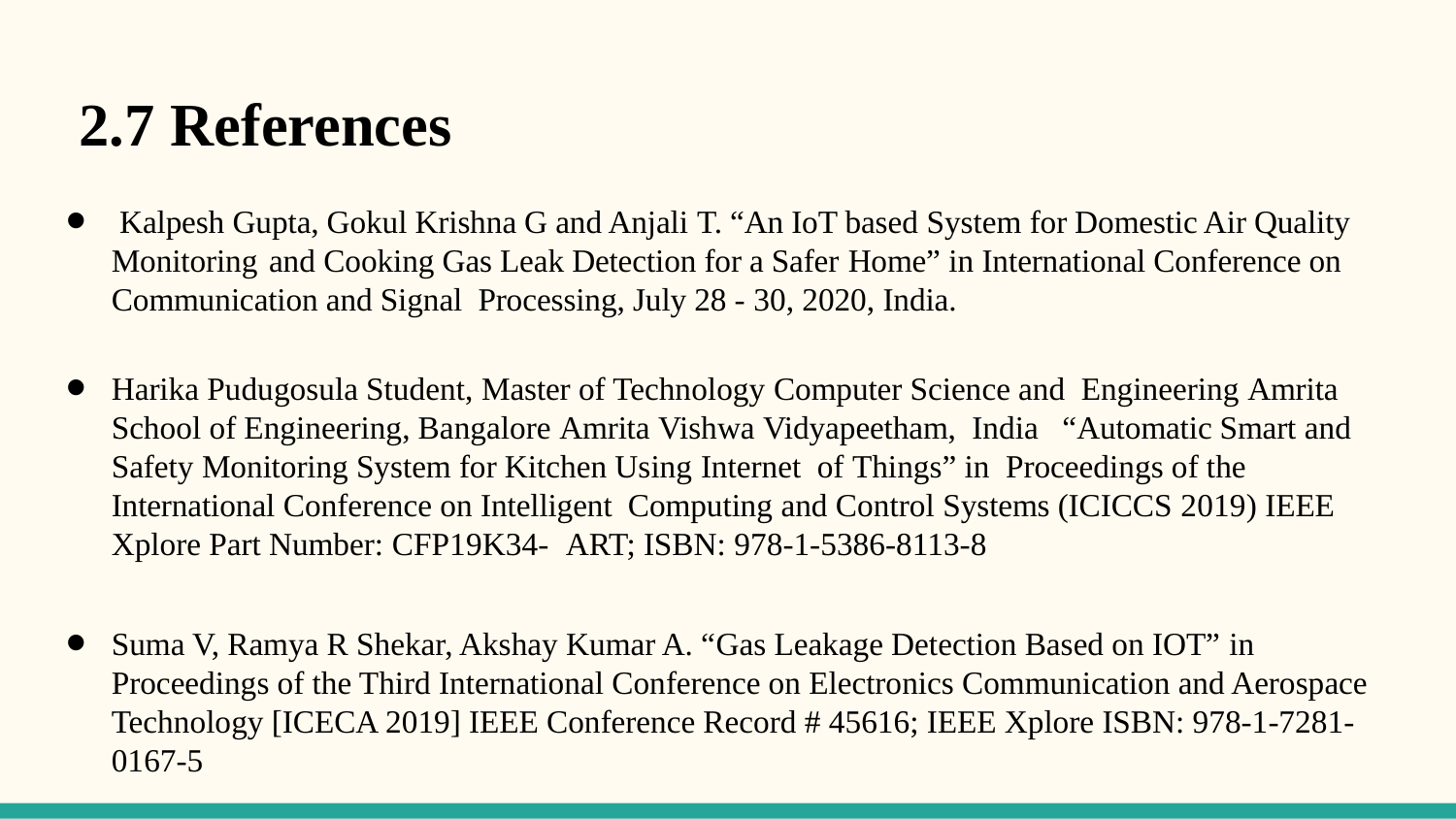

2.7 References
 Kalpesh Gupta, Gokul Krishna G and Anjali T. “An IoT based System for Domestic Air Quality Monitoring and Cooking Gas Leak Detection for a Safer Home” in International Conference on Communication and Signal  Processing, July 28 - 30, 2020, India.

Harika Pudugosula Student, Master of Technology Computer Science and  Engineering Amrita School of Engineering, Bangalore Amrita Vishwa Vidyapeetham,  India   “Automatic Smart and Safety Monitoring System for Kitchen Using Internet  of Things” in  Proceedings of the International Conference on Intelligent  Computing and Control Systems (ICICCS 2019) IEEE Xplore Part Number: CFP19K34-  ART; ISBN: 978-1-5386-8113-8

Suma V, Ramya R Shekar, Akshay Kumar A. “Gas Leakage Detection Based on IOT” in Proceedings of the Third International Conference on Electronics Communication and Aerospace Technology [ICECA 2019] IEEE Conference Record # 45616; IEEE Xplore ISBN: 978-1-7281-0167-5